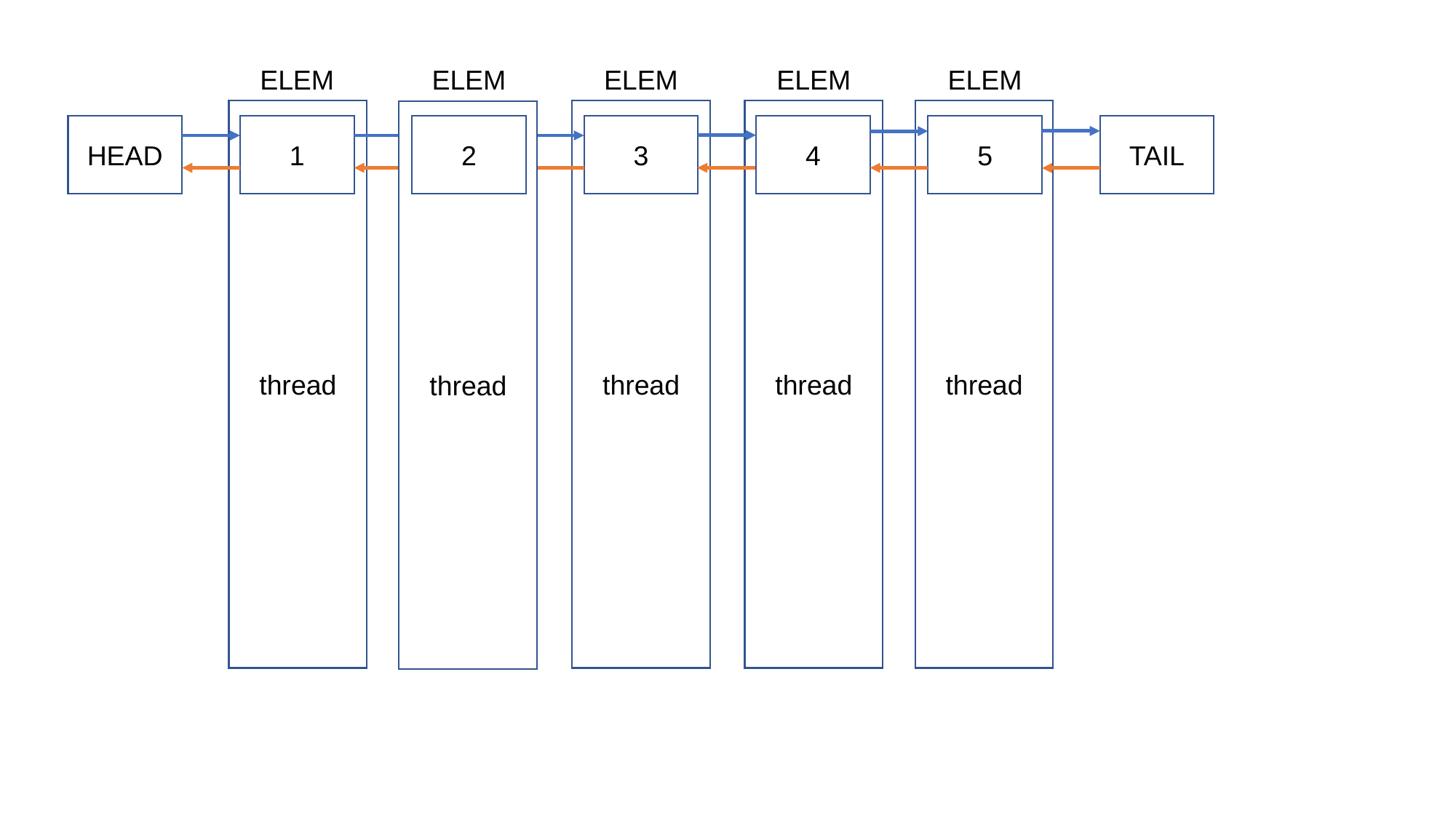

ELEM
ELEM
ELEM
ELEM
ELEM
thread
thread
thread
thread
thread
TAIL
4
5
3
2
1
HEAD